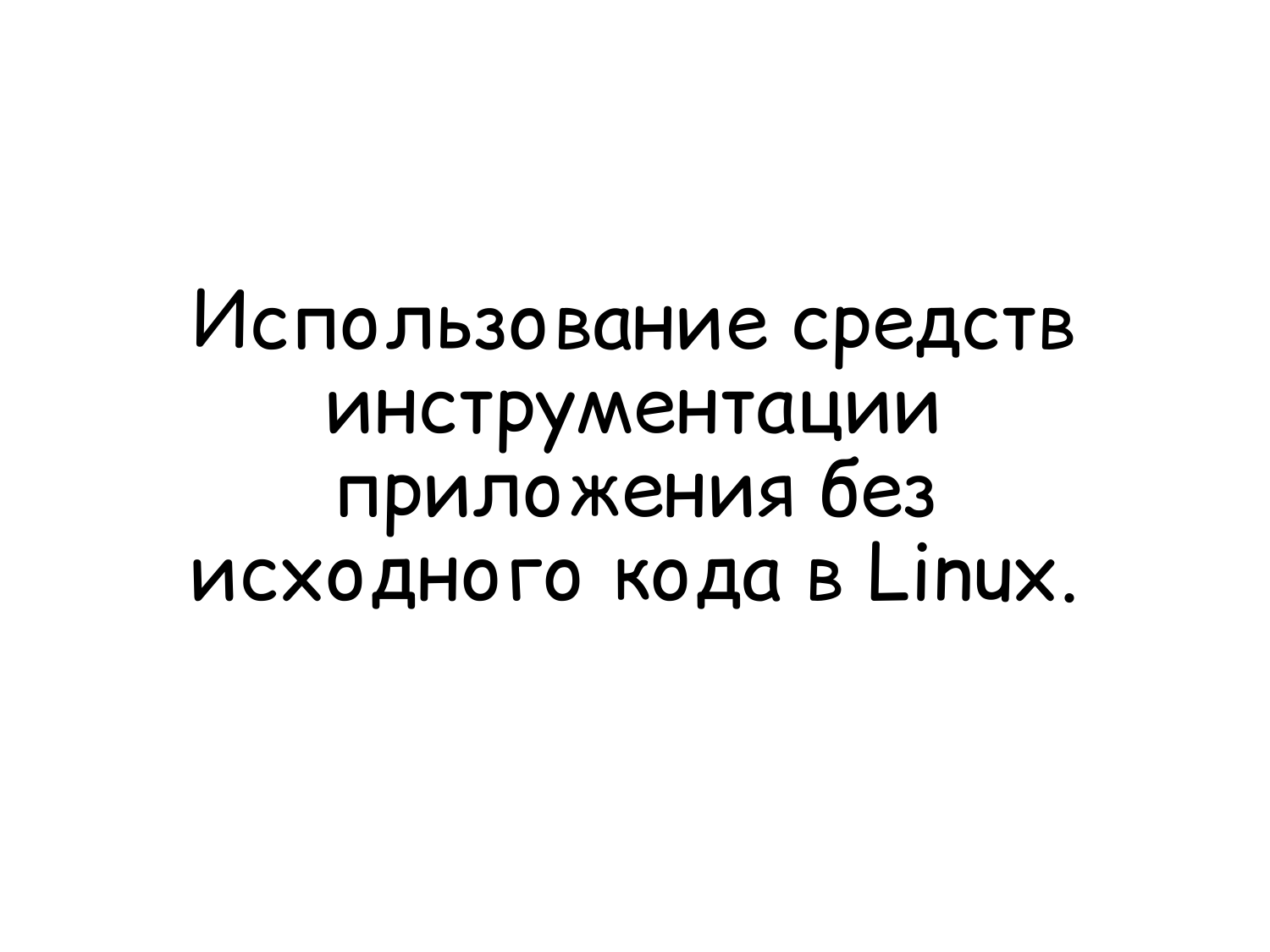

# Использование средств инструментации приложения без исходного кода в Linux.